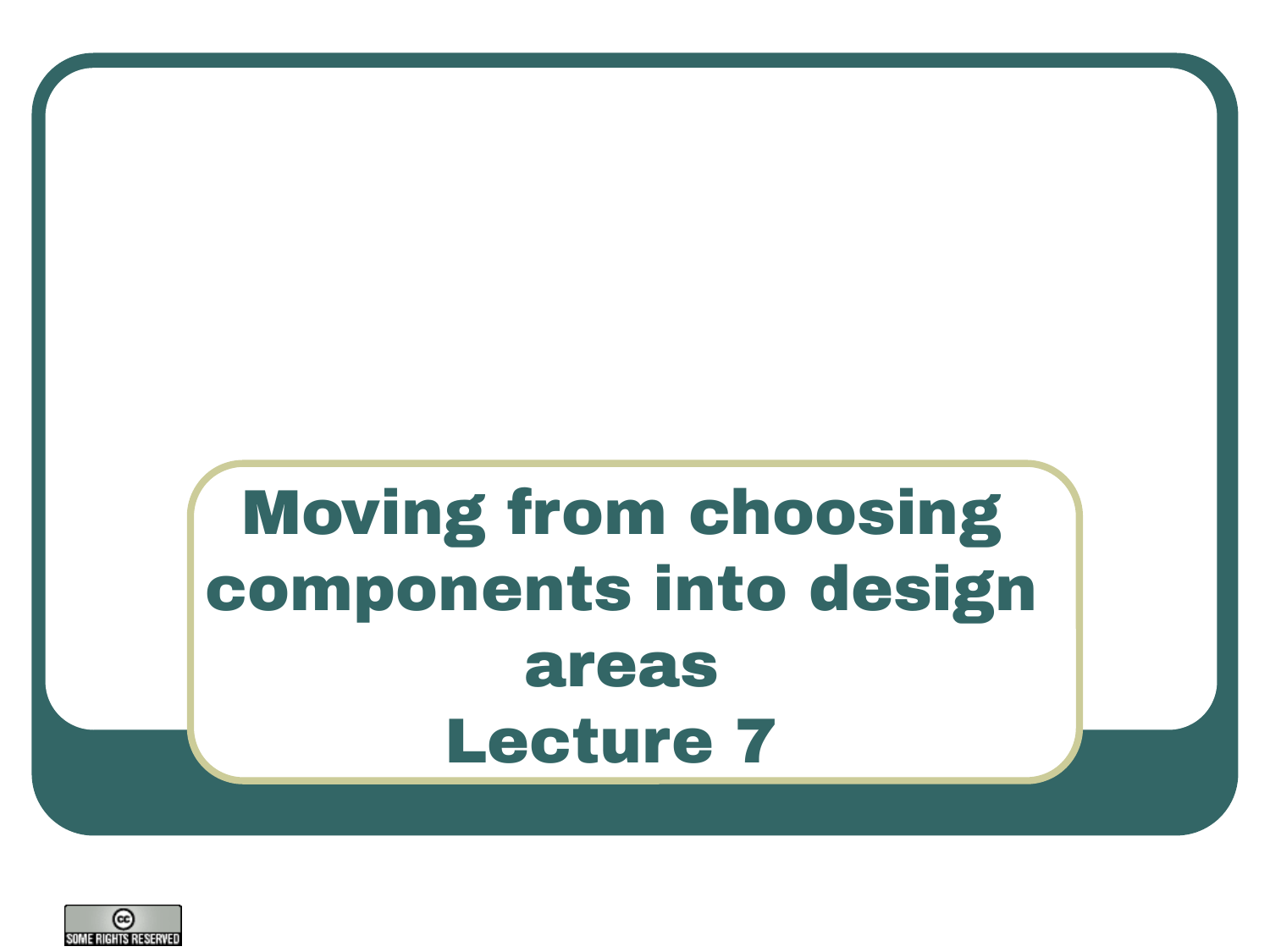

# Moving from choosing components into design areas Lecture 7